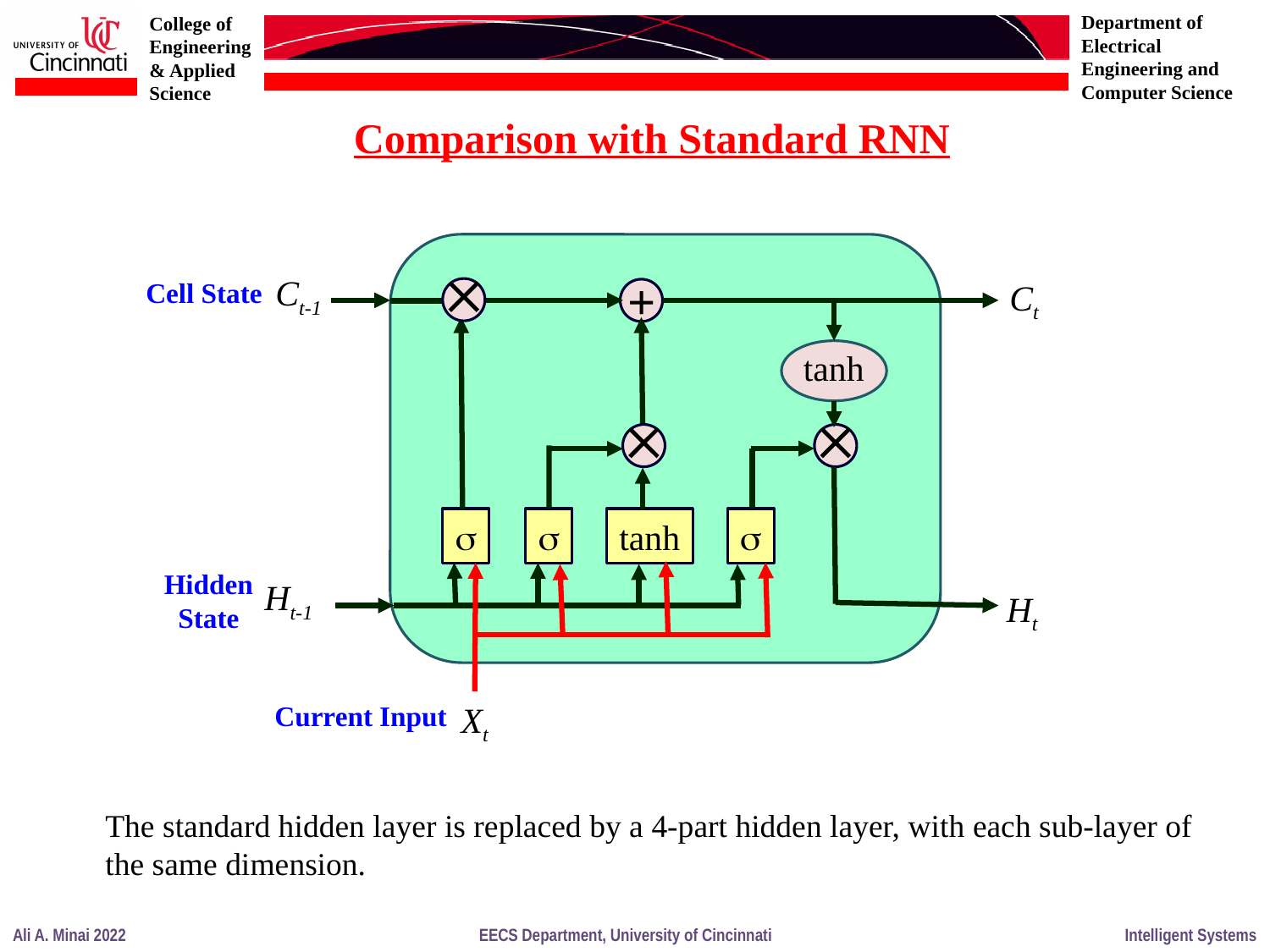

Comparison with Standard RNN

×

+

Ct-1
Cell State
Ct
tanh

×

×

σ
σ
tanh
σ
Hidden
State
Ht-1
Ht
Xt
Current Input
The standard hidden layer is replaced by a 4-part hidden layer, with each sub-layer of the same dimension.